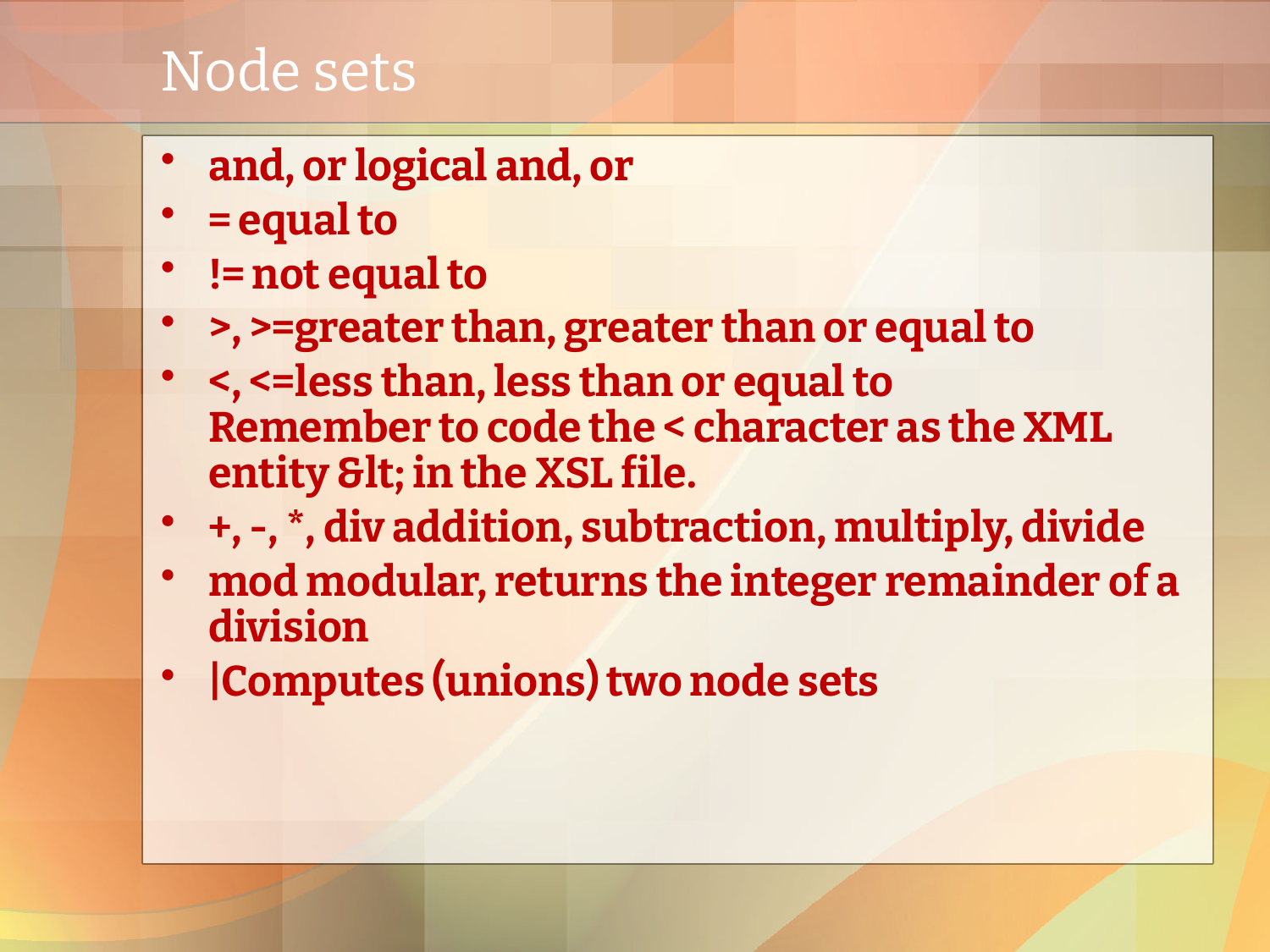

# Node sets
and, or logical and, or
= equal to
!= not equal to
>, >=greater than, greater than or equal to
<, <=less than, less than or equal to
Remember to code the < character as the XML entity &lt; in the XSL file.
+, -, *, div addition, subtraction, multiply, divide
mod modular, returns the integer remainder of a division
|Computes (unions) two node sets